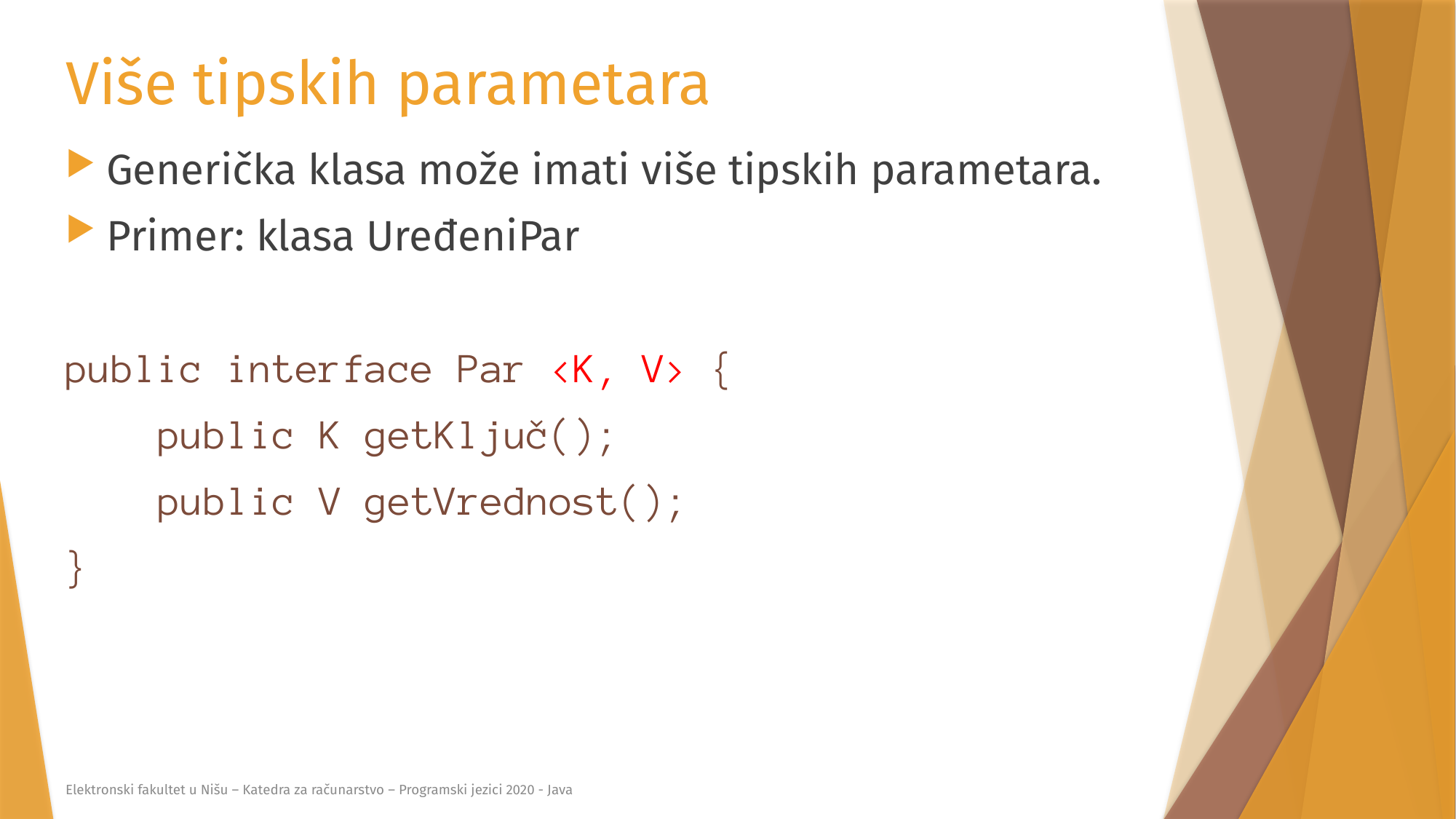

# Više tipskih parametara
Generička klasa može imati više tipskih parametara.
Primer: klasa UređeniPar

public interface Par <K, V> {
    public K getKljuč();
    public V getVrednost();
}
Elektronski fakultet u Nišu – Katedra za računarstvo – Programski jezici 2020 - Java